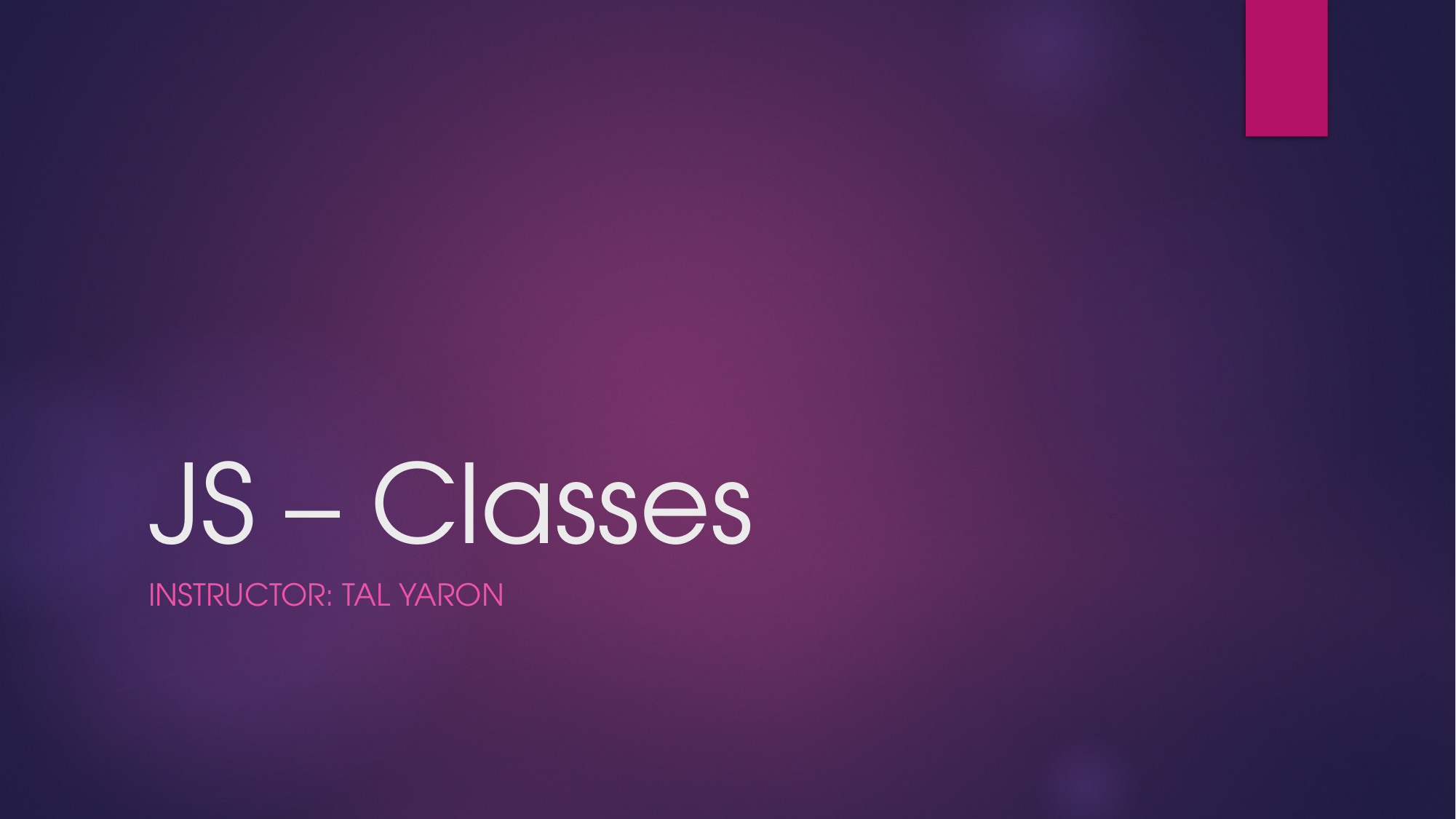

# JS – Classes
Instructor: tal yaron